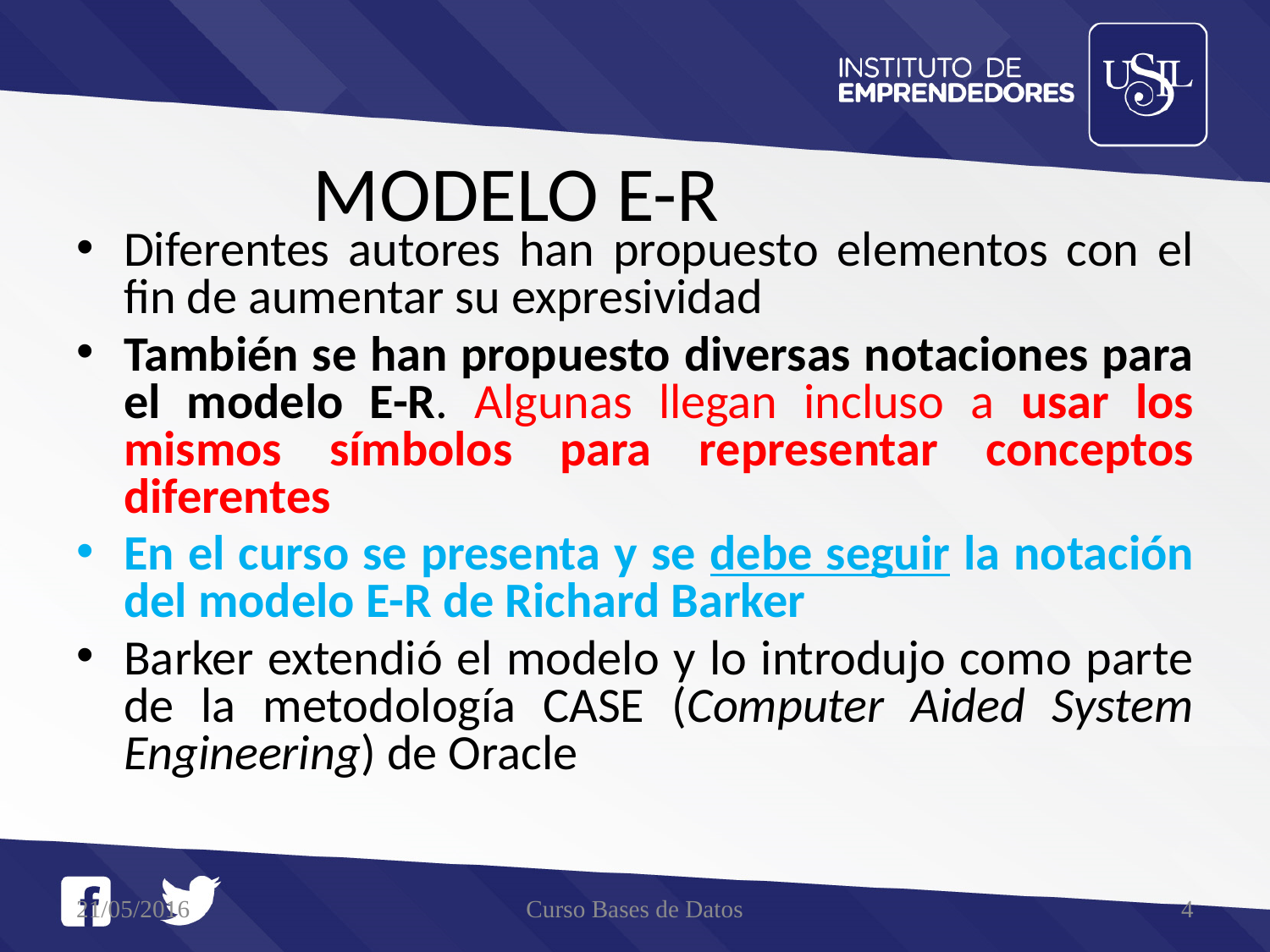

# MODELO E-R
Diferentes autores han propuesto elementos con el fin de aumentar su expresividad
También se han propuesto diversas notaciones para el modelo E-R. Algunas llegan incluso a usar los mismos símbolos para representar conceptos diferentes
En el curso se presenta y se debe seguir la notación del modelo E-R de Richard Barker
Barker extendió el modelo y lo introdujo como parte de la metodología CASE (Computer Aided System Engineering) de Oracle
21/05/2016
Curso Bases de Datos
4